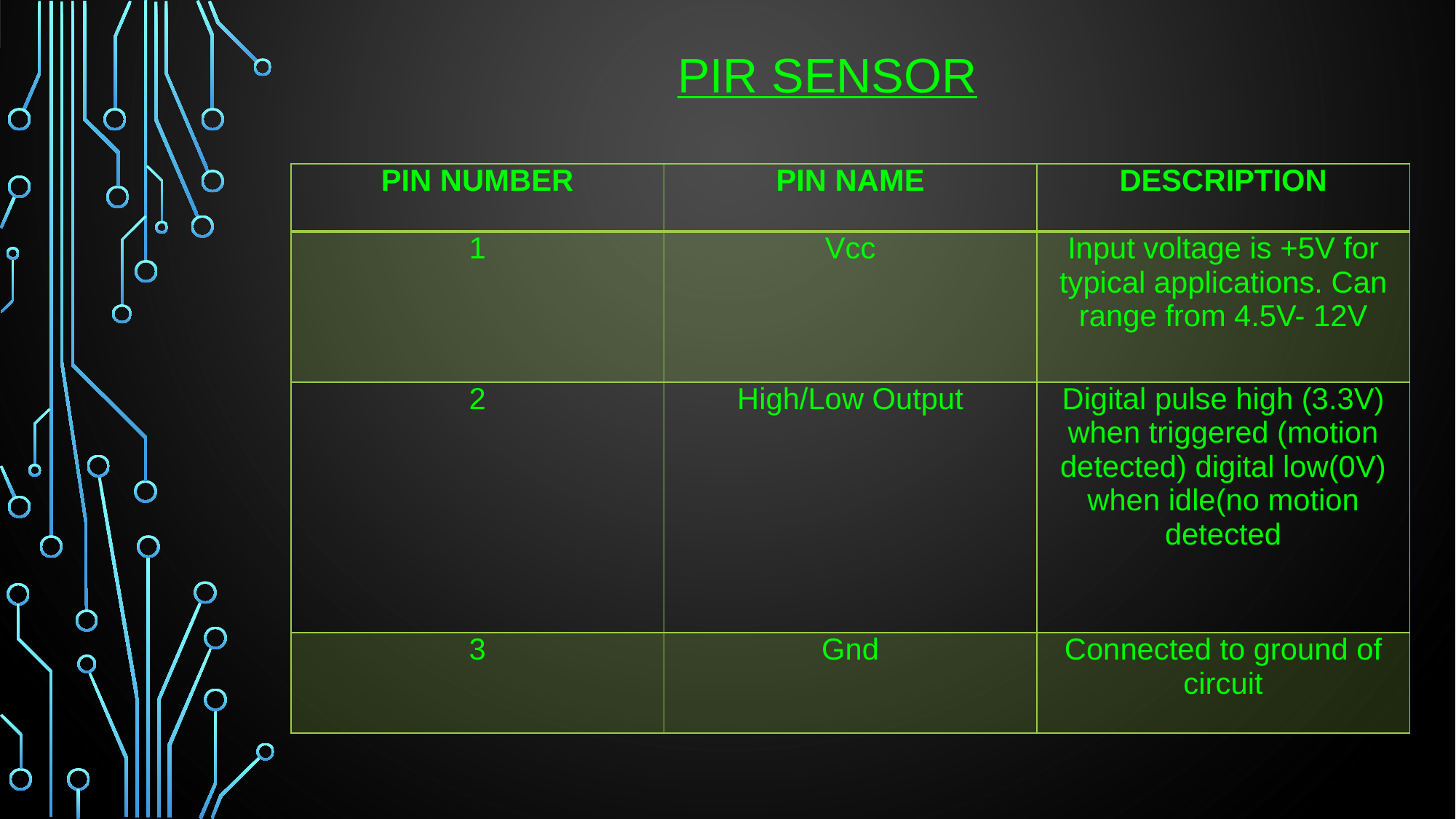

#
PIR sensor

| PIN NUMBER | PIN NAME | DESCRIPTION |
| --- | --- | --- |
| 1 | Vcc | Input voltage is +5V for typical applications. Can range from 4.5V- 12V |
| 2 | High/Low Output | Digital pulse high (3.3V) when triggered (motion detected) digital low(0V) when idle(no motion detected |
| 3 | Gnd | Connected to ground of circuit |